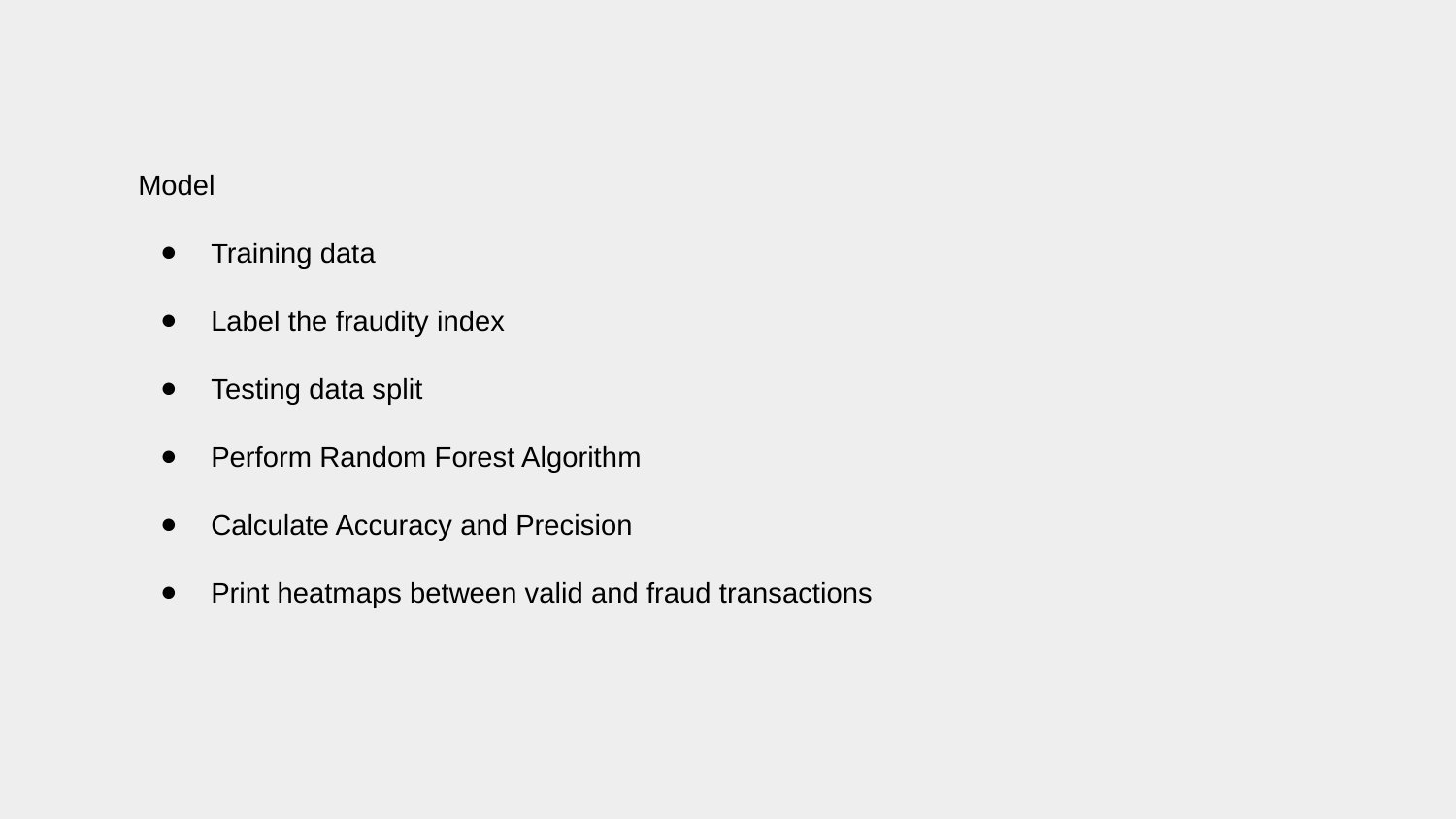

Model

Training data

Label the fraudity index

Testing data split

Perform Random Forest Algorithm

Calculate Accuracy and Precision

Print heatmaps between valid and fraud transactions